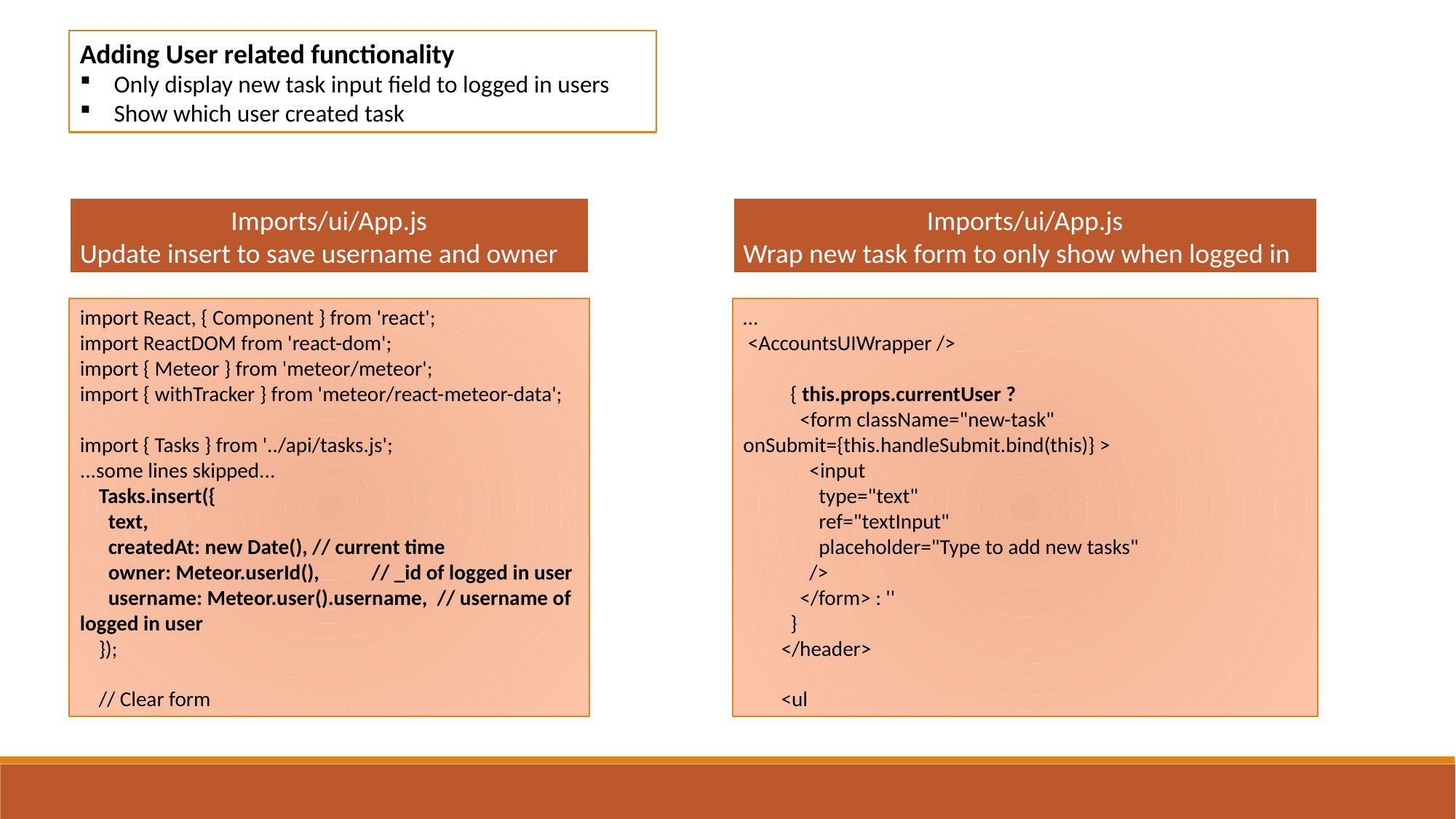

Adding User related functionality
Only display new task input field to logged in users
Show which user created task
Imports/ui/App.js
Wrap new task form to only show when logged in
Imports/ui/App.js
Update insert to save username and owner
import React, { Component } from 'react';
import ReactDOM from 'react-dom';
import { Meteor } from 'meteor/meteor';
import { withTracker } from 'meteor/react-meteor-data';

import { Tasks } from '../api/tasks.js';
...some lines skipped...
    Tasks.insert({
      text,
      createdAt: new Date(), // current time
      owner: Meteor.userId(),           // _id of logged in user
      username: Meteor.user().username,  // username of logged in user
    });

    // Clear form
…
 <AccountsUIWrapper />

          { this.props.currentUser ?
            <form className="new-task" onSubmit={this.handleSubmit.bind(this)} >
              <input
                type="text"
                ref="textInput"
                placeholder="Type to add new tasks"
              />
            </form> : ''
          }
        </header>

        <ul